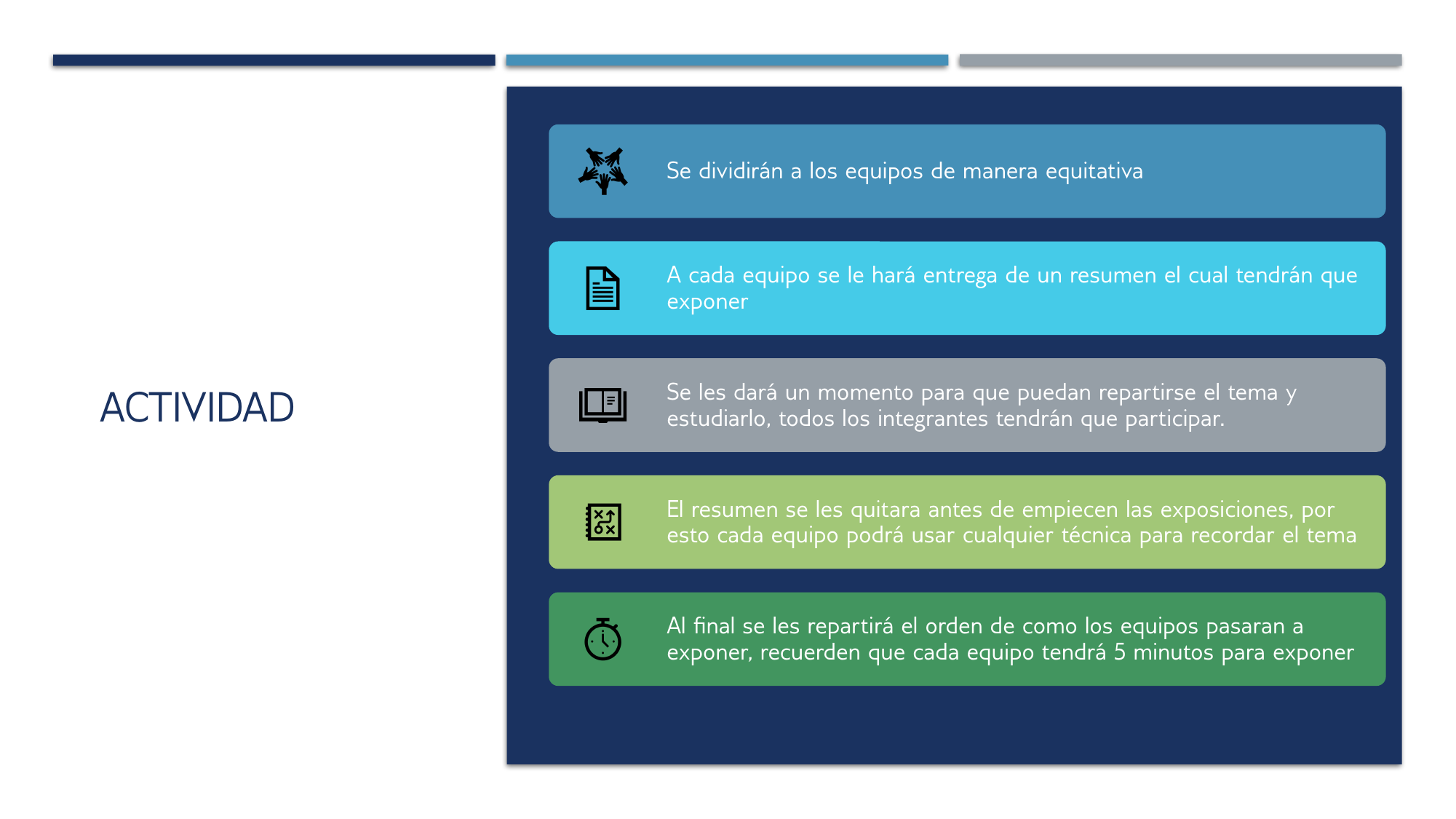

# actividad
Se dividirán a los equipos de manera equitativa
A cada equipo se le hará entrega de un resumen el cual tendrán que exponer
Se les dará un momento para que puedan repartirse el tema y estudiarlo, todos los integrantes tendrán que participar.
El resumen se les quitara antes de empiecen las exposiciones, por esto cada equipo podrá usar cualquier técnica para recordar el tema
Al final se les repartirá el orden de como los equipos pasaran a exponer, recuerden que cada equipo tendrá 5 minutos para exponer